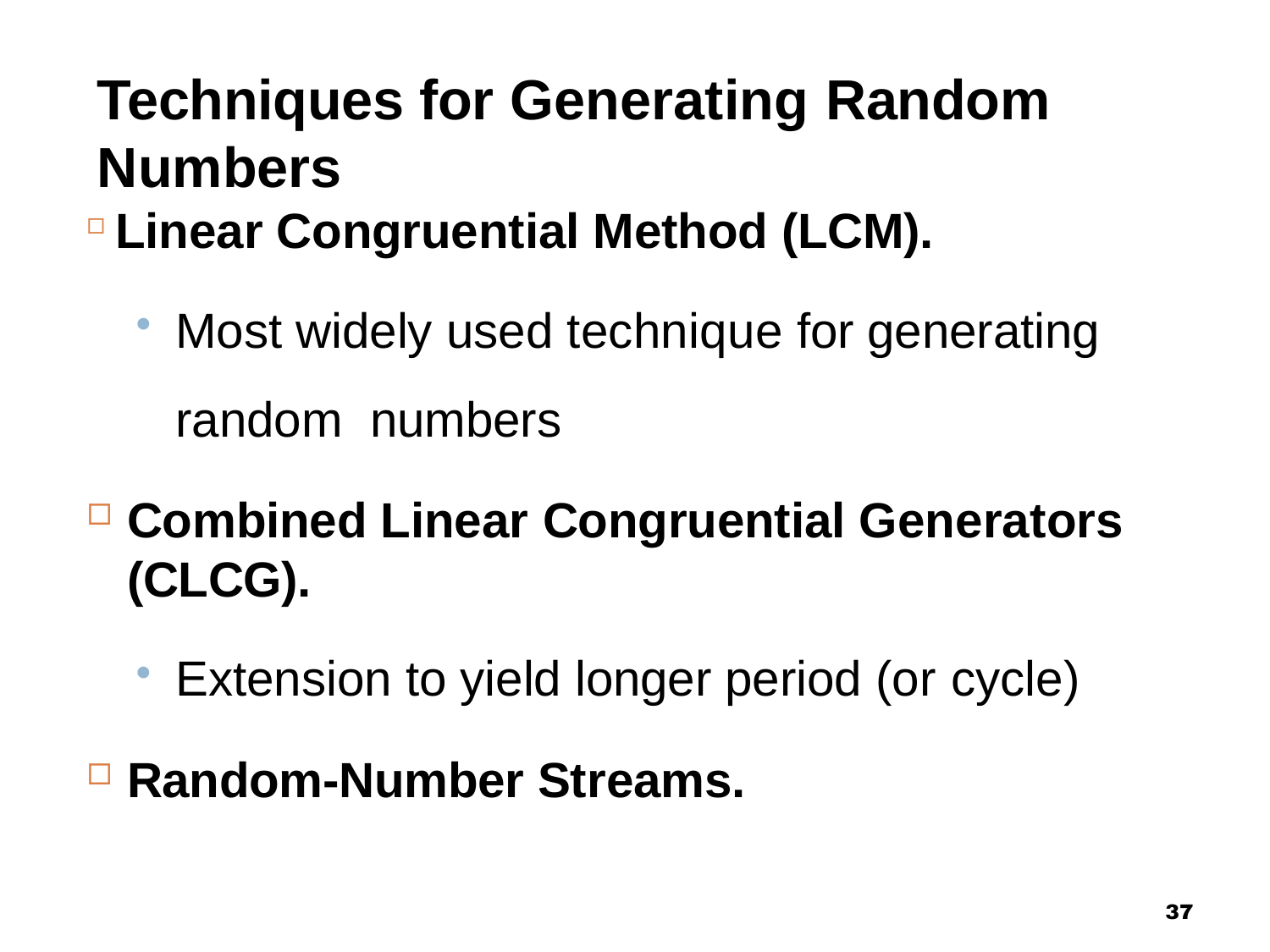

# Techniques for Generating Random Numbers
Linear Congruential Method (LCM).
Most widely used technique for generating random  numbers
Combined Linear Congruential Generators (CLCG).
Extension to yield longer period (or cycle)
Random-Number Streams.
37